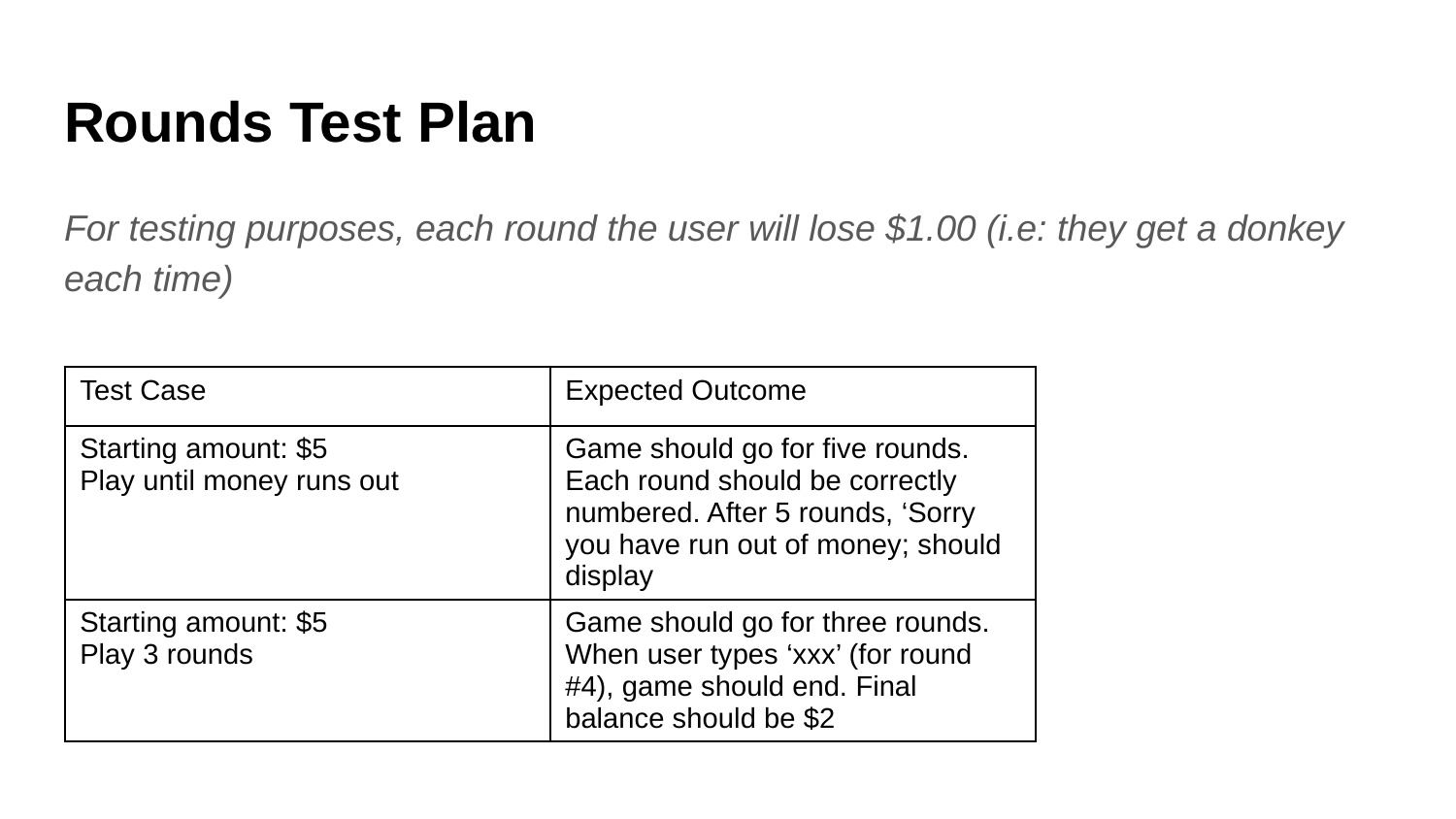

# Rounds Test Plan
For testing purposes, each round the user will lose $1.00 (i.e: they get a donkey each time)
| Test Case | Expected Outcome |
| --- | --- |
| Starting amount: $5 Play until money runs out | Game should go for five rounds. Each round should be correctly numbered. After 5 rounds, ‘Sorry you have run out of money; should display |
| Starting amount: $5 Play 3 rounds | Game should go for three rounds. When user types ‘xxx’ (for round #4), game should end. Final balance should be $2 |